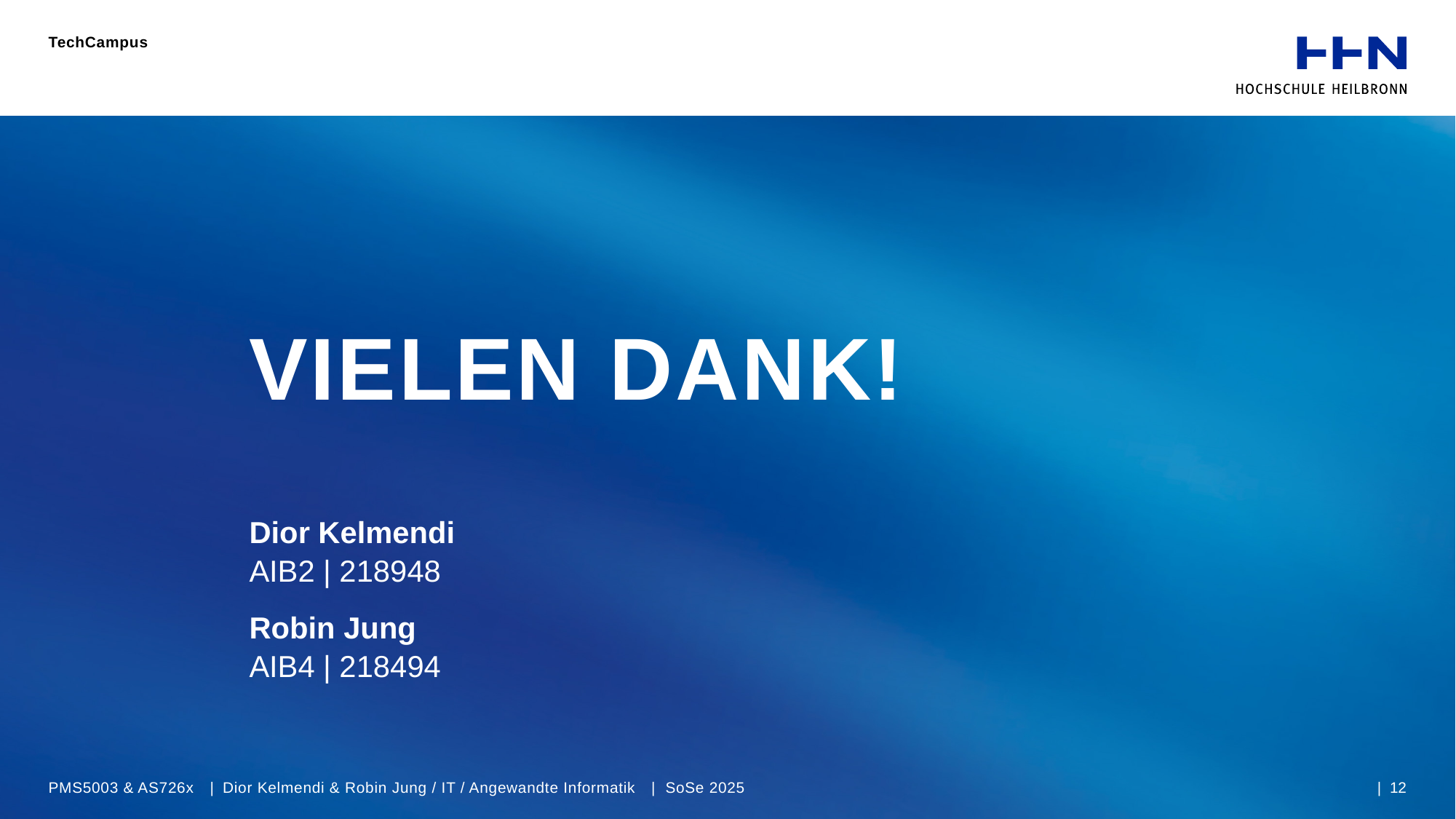

TechCampus
VIELEN DANK!
Dior Kelmendi
AIB2 | 218948
Robin Jung
AIB4 | 218494

PMS5003 & AS726x | Dior Kelmendi & Robin Jung / IT / Angewandte Informatik |  SoSe 2025
|  12